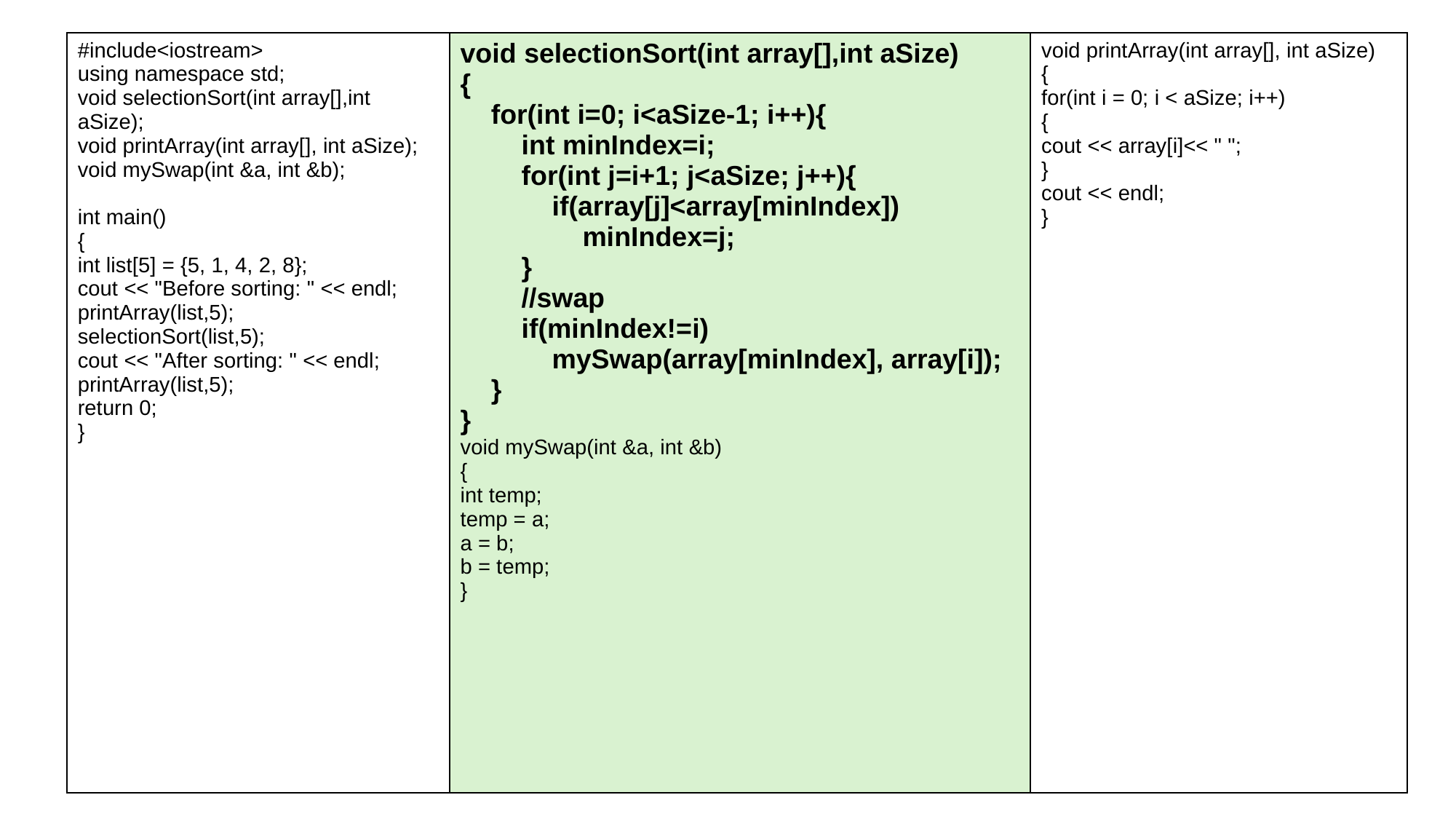

| #include<iostream> using namespace std; void selectionSort(int array[],int aSize); void printArray(int array[], int aSize); void mySwap(int &a, int &b); int main() { int list[5] = {5, 1, 4, 2, 8}; cout << "Before sorting: " << endl; printArray(list,5); selectionSort(list,5); cout << "After sorting: " << endl; printArray(list,5); return 0; } | void selectionSort(int array[],int aSize) {     for(int i=0; i<aSize-1; i++){         int minIndex=i;         for(int j=i+1; j<aSize; j++){             if(array[j]<array[minIndex])                 minIndex=j;         }         //swap         if(minIndex!=i)             mySwap(array[minIndex], array[i]);     } } void mySwap(int &a, int &b) { int temp; temp = a; a = b; b = temp; } | void printArray(int array[], int aSize) { for(int i = 0; i < aSize; i++) { cout << array[i]<< " "; } cout << endl; } |
| --- | --- | --- |